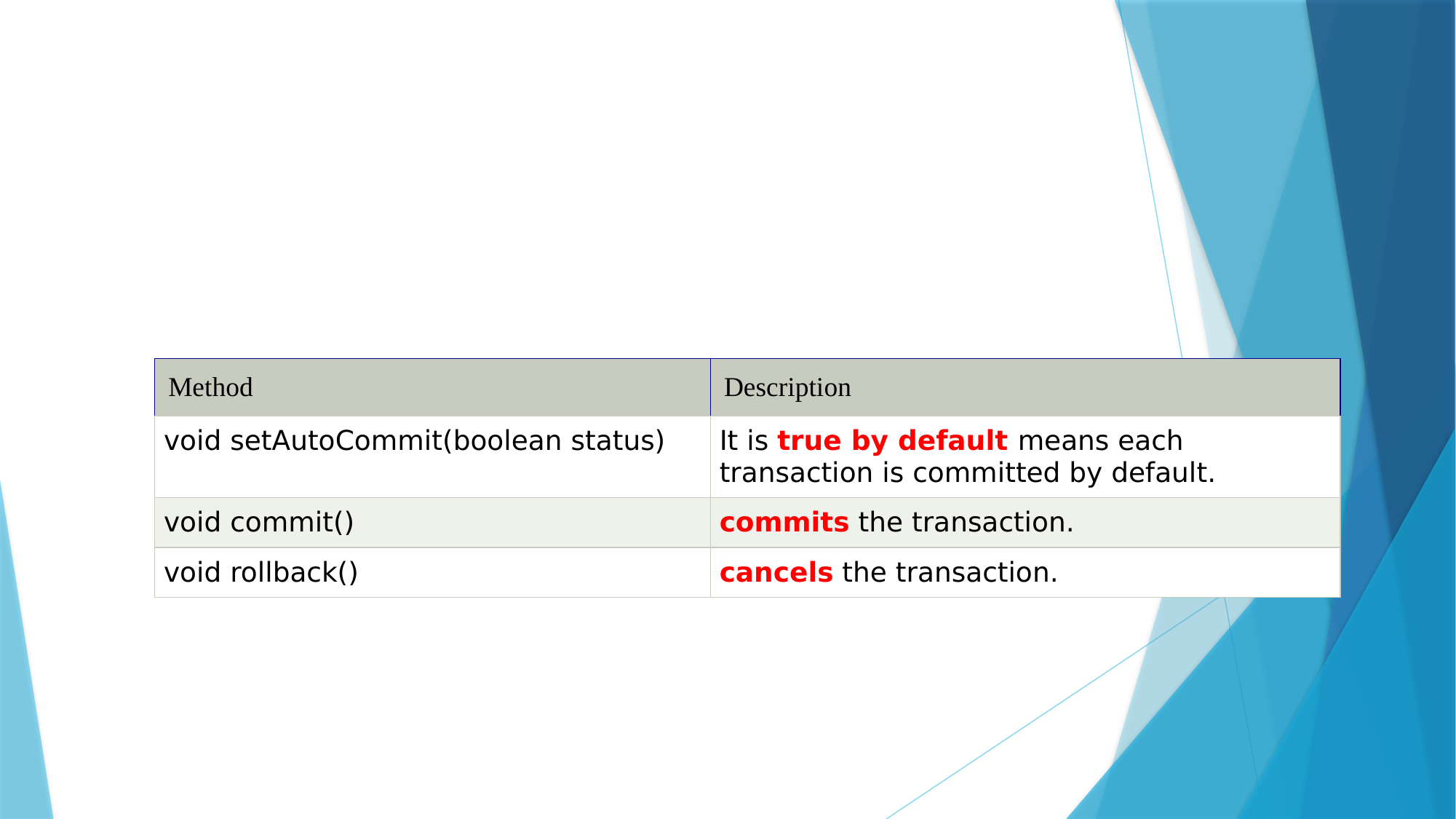

#
| Method | Description |
| --- | --- |
| void setAutoCommit(boolean status) | It is true by default means each transaction is committed by default. |
| void commit() | commits the transaction. |
| void rollback() | cancels the transaction. |